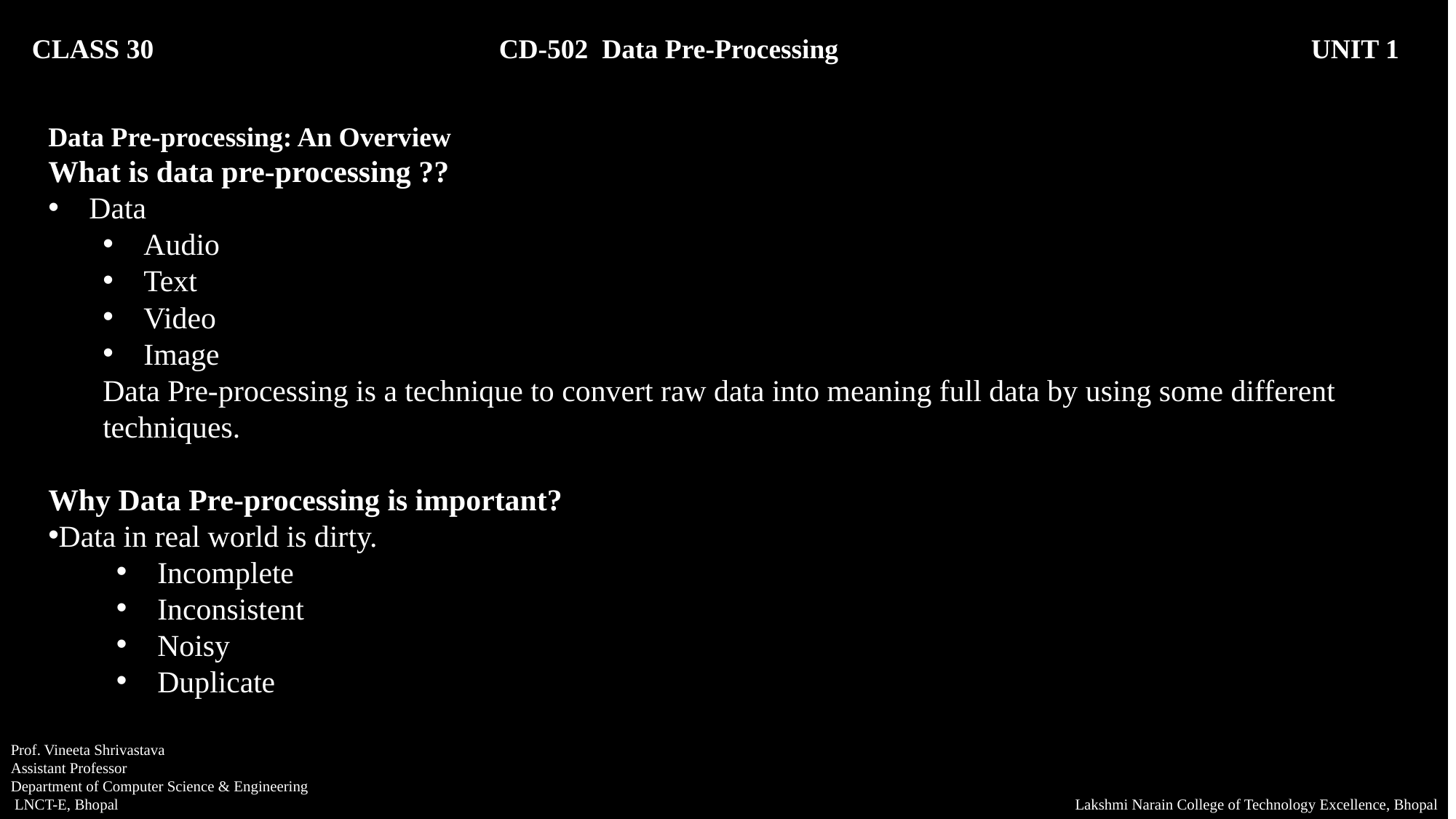

CLASS 30                                                  CD-502  Data Pre-Processing		                                           UNIT 1
Data Pre-processing: An Overview
What is data pre-processing ??
Data
Audio
Text
Video
Image
Data Pre-processing is a technique to convert raw data into meaning full data by using some different techniques.

Why Data Pre-processing is important?
Data in real world is dirty.
Incomplete
Inconsistent
Noisy
Duplicate
Prof. Vineeta Shrivastava
Assistant Professor
Department of Computer Science & Engineering
 LNCT-E, Bhopal
Lakshmi Narain College of Technology Excellence, Bhopal